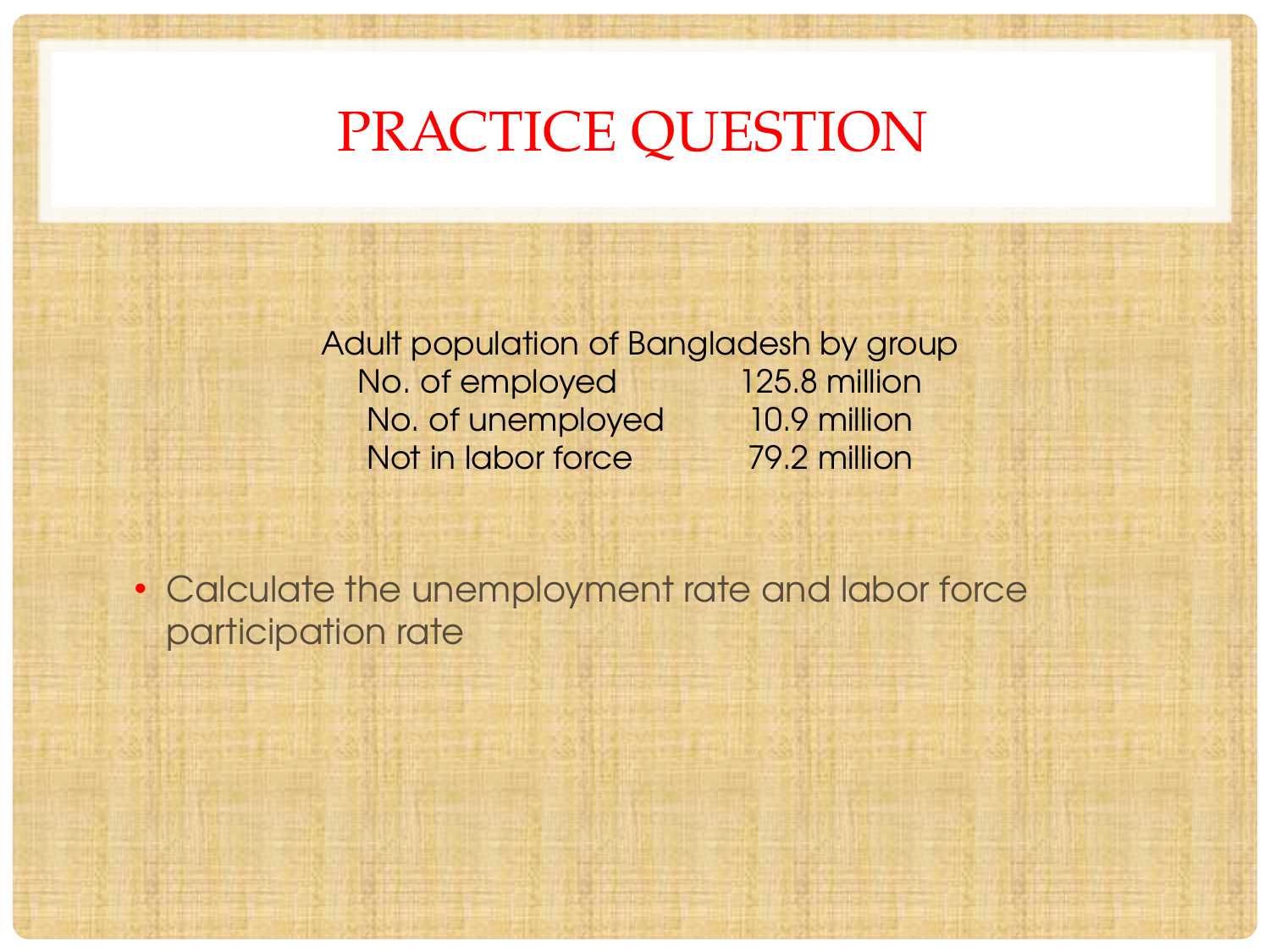

# Practice Question
Adult population of Bangladesh by group
No. of employed	125.8 million
No. of unemployed	10.9 million
Not in labor force	79.2 million
Calculate the unemployment rate and labor force participation rate